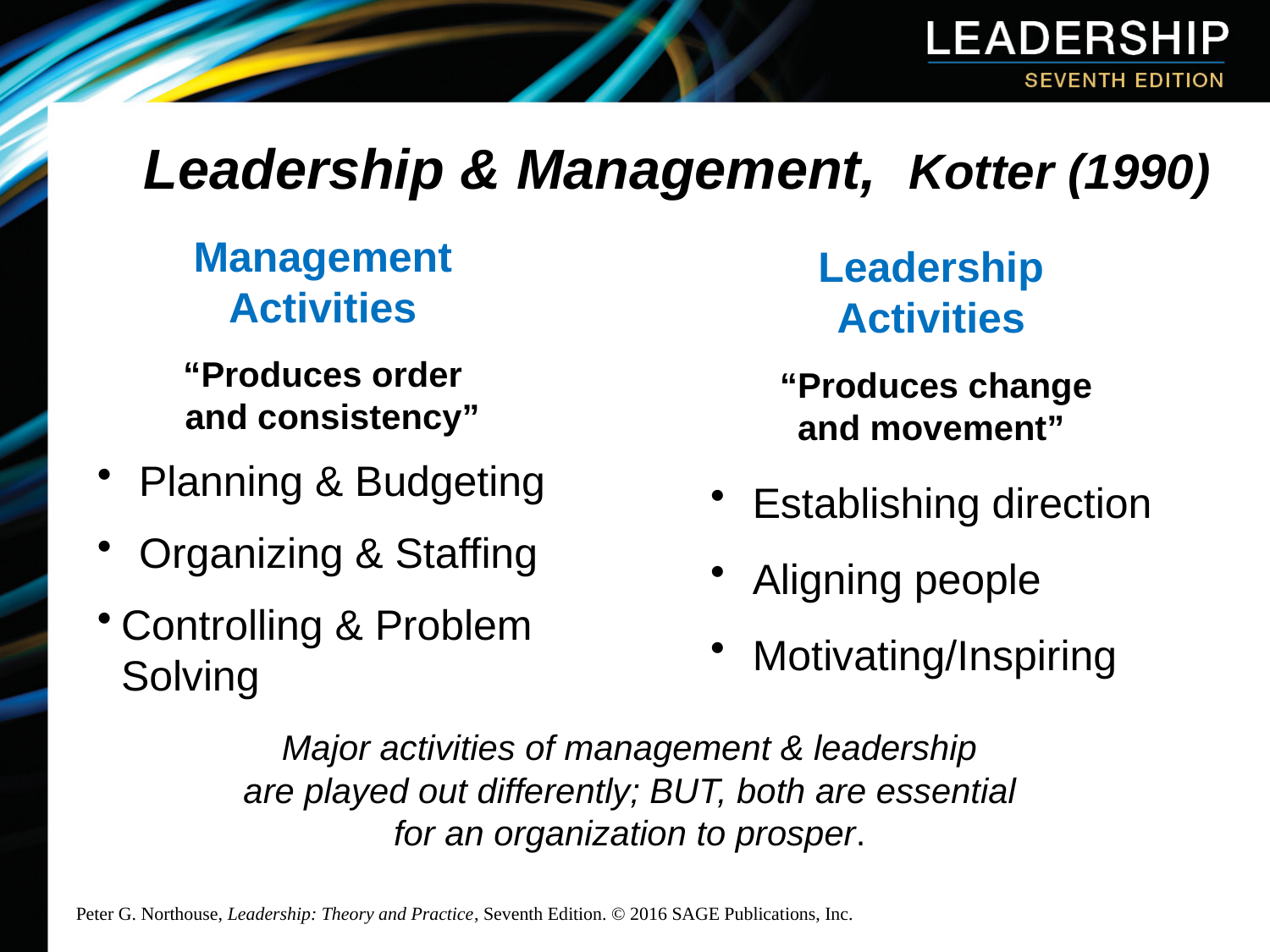

# Leadership & Management,  Kotter (1990)
Management
Activities
Leadership
Activities
“Produces order
  and consistency”
 “Produces change
and movement”
 Establishing direction
 Aligning people
 Motivating/Inspiring
 Planning & Budgeting
 Organizing & Staffing
Controlling & Problem Solving
Major activities of management & leadership
are played out differently; BUT, both are essential
for an organization to prosper.
Peter G. Northouse, Leadership: Theory and Practice, Seventh Edition. © 2016 SAGE Publications, Inc.